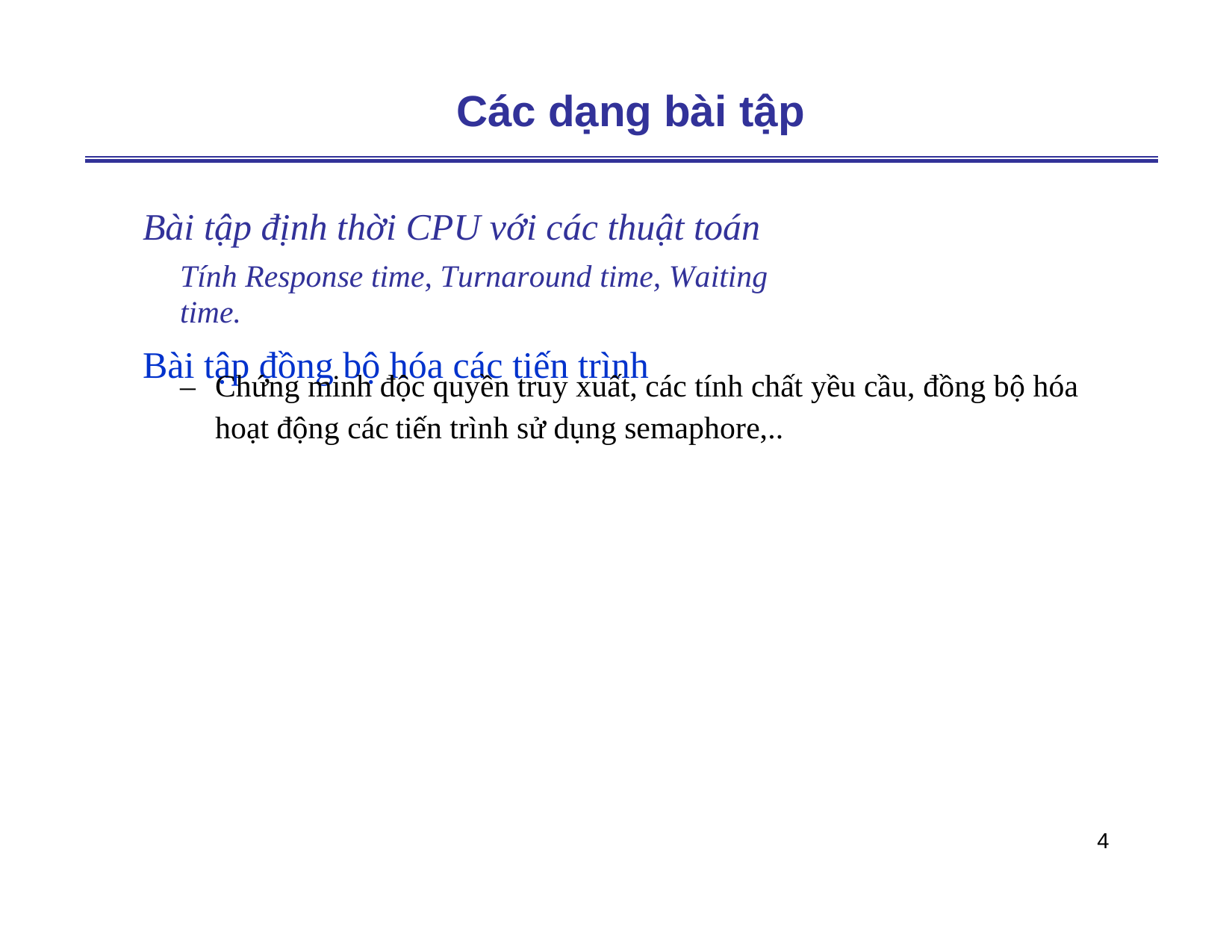

Các dạng bài tập

  Bài tập định thời CPU với các thuật toán
Tính Response time, Turnaround time, Waiting time.
  Bài tập đồng bộ hóa các tiến trình
–
Chứng minh độc quyền truy xuất, các tính chất yều cầu, đồng bộ hóa
hoạt động các
tiến trình sử dụng semaphore,..
4